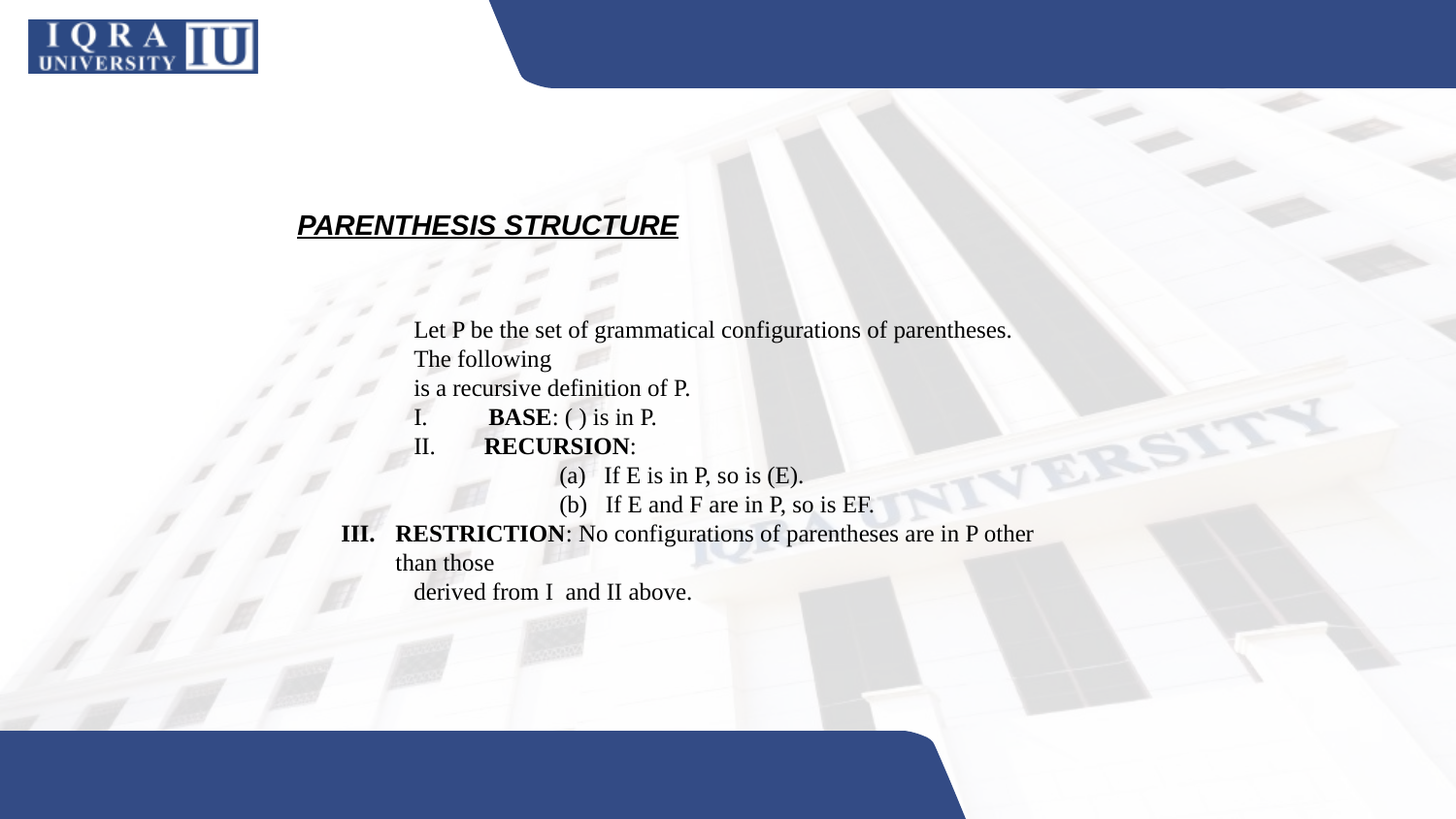

PARENTHESIS STRUCTURE
Let P be the set of grammatical configurations of parentheses. The following
is a recursive definition of P.
I.          BASE: ( ) is in P.
II.        RECURSION:
(a)   If E is in P, so is (E).
(b)   If E and F are in P, so is EF.
RESTRICTION: No configurations of parentheses are in P other than those
derived from I  and II above.